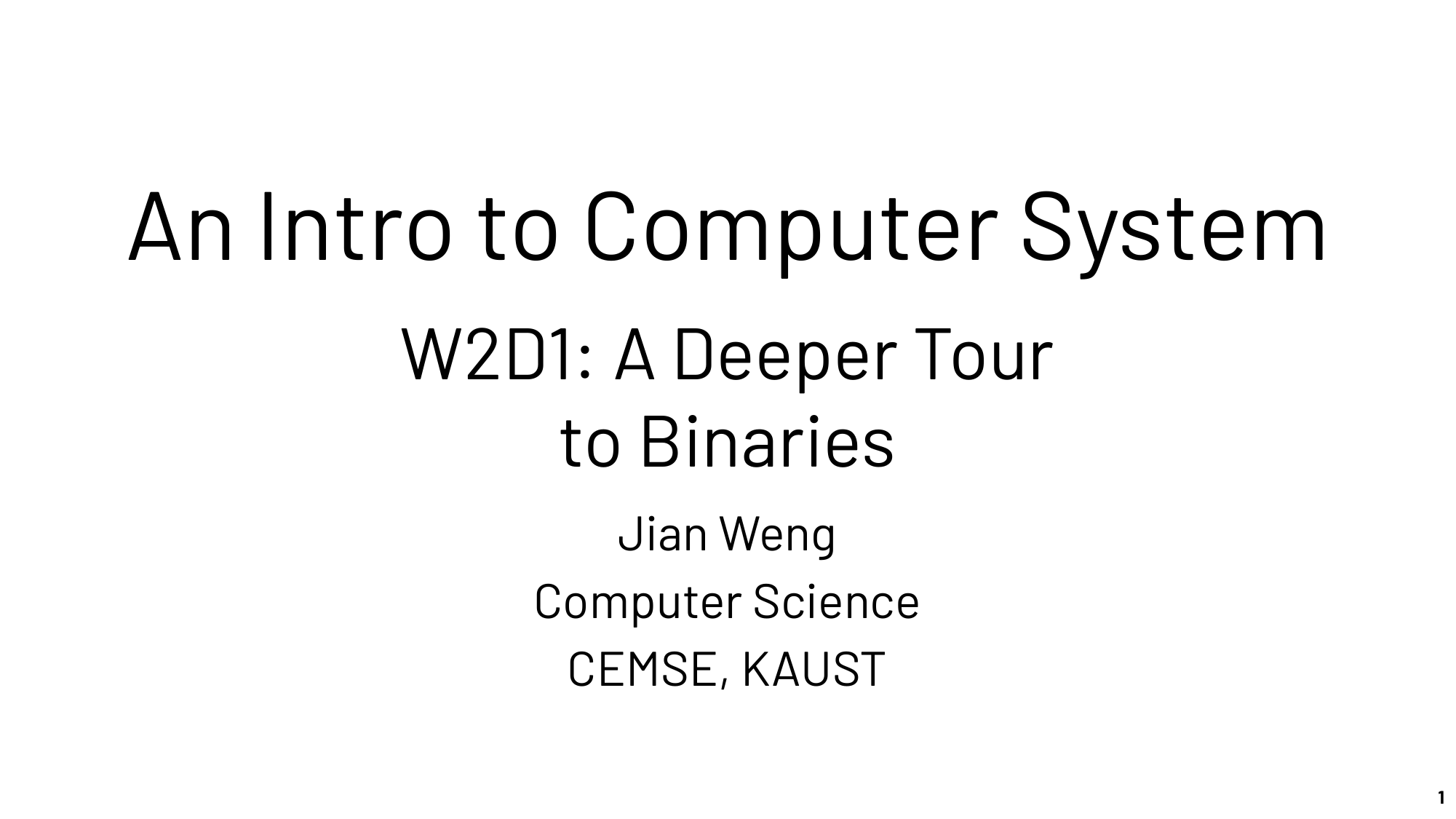

# An Intro to Computer System
W2D1: A Deeper Tour to Binaries
Jian Weng
Computer Science
CEMSE, KAUST
1